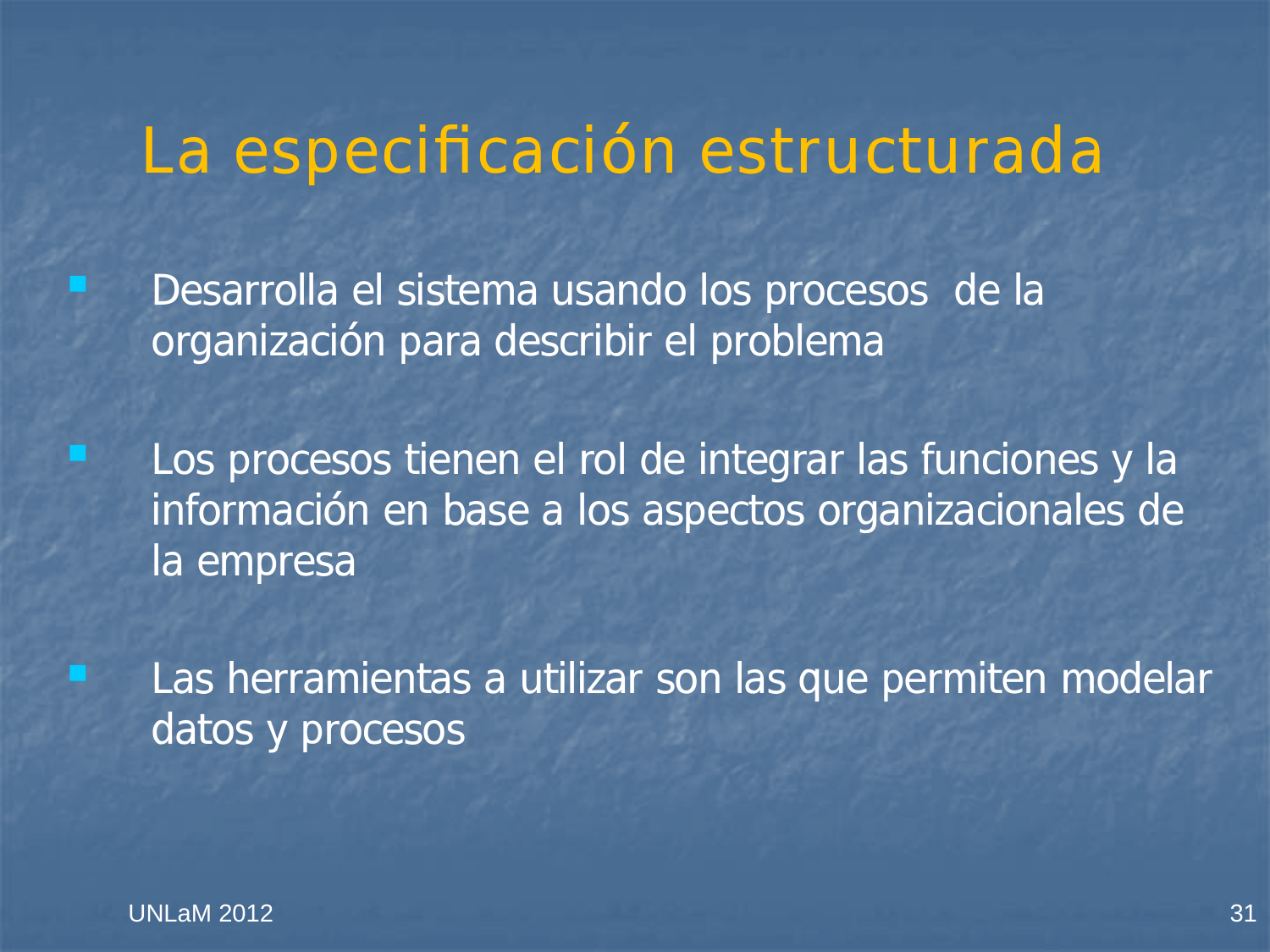

# La especificación estructurada
Desarrolla el sistema usando los procesos  de la organización para describir el problema

Los procesos tienen el rol de integrar las funciones y la información en base a los aspectos organizacionales de la empresa

Las herramientas a utilizar son las que permiten modelar datos y procesos

UNLaM 2012
31